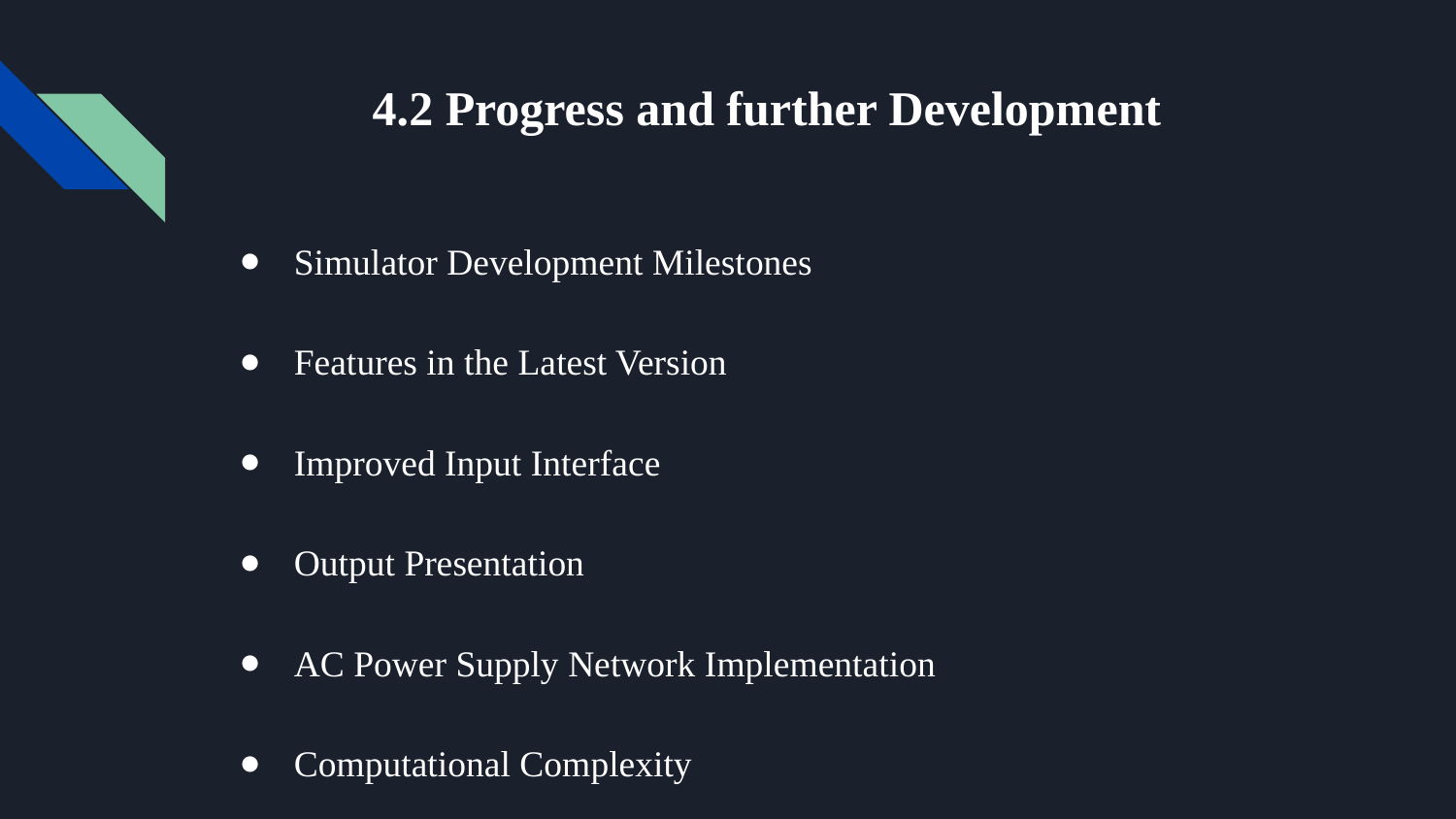

# 4.2 Progress and further Development
Simulator Development Milestones

Features in the Latest Version

Improved Input Interface

Output Presentation

AC Power Supply Network Implementation

Computational Complexity